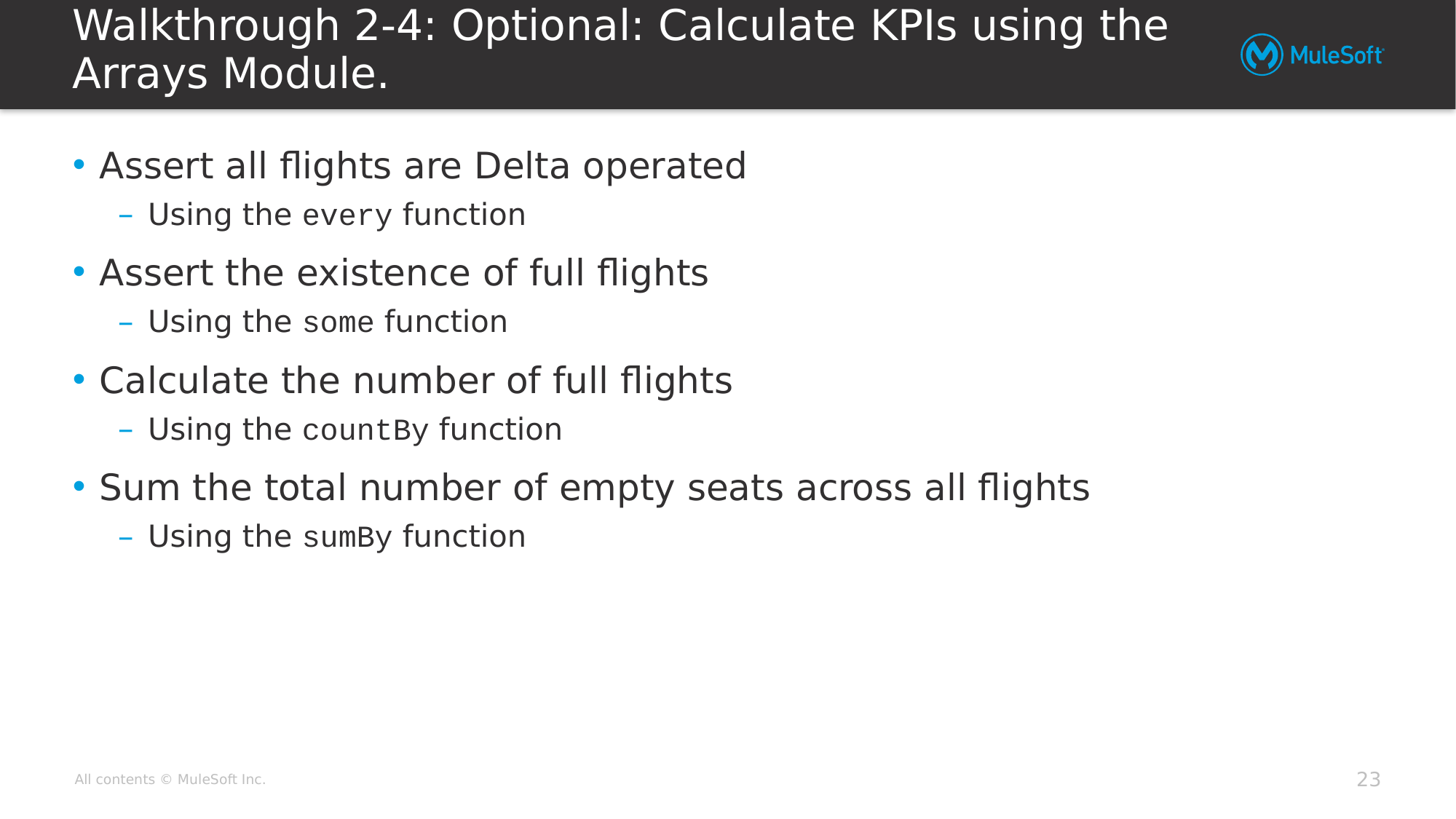

# Walkthrough 2-4: Optional: Calculate KPIs using the Arrays Module.
Assert all flights are Delta operated
Using the every function
Assert the existence of full flights
Using the some function
Calculate the number of full flights
Using the countBy function
Sum the total number of empty seats across all flights
Using the sumBy function

23